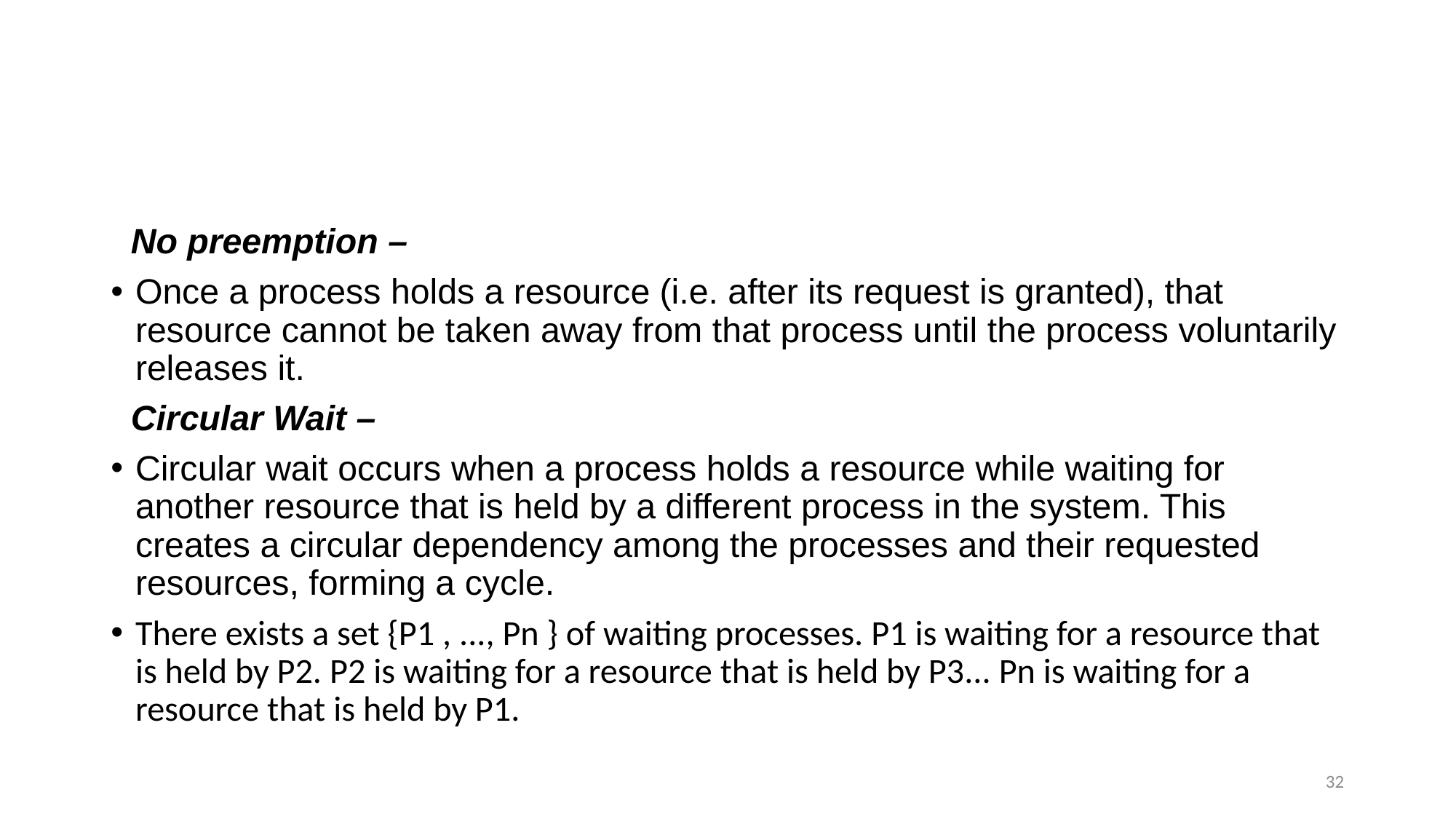

No preemption –
Once a process holds a resource (i.e. after its request is granted), that resource cannot be taken away from that process until the process voluntarily releases it.
Circular Wait –
Circular wait occurs when a process holds a resource while waiting for another resource that is held by a different process in the system. This creates a circular dependency among the processes and their requested resources, forming a cycle.
There exists a set {P1 , ..., Pn } of waiting processes. P1 is waiting for a resource that is held by P2. P2 is waiting for a resource that is held by P3... Pn is waiting for a resource that is held by P1.
32